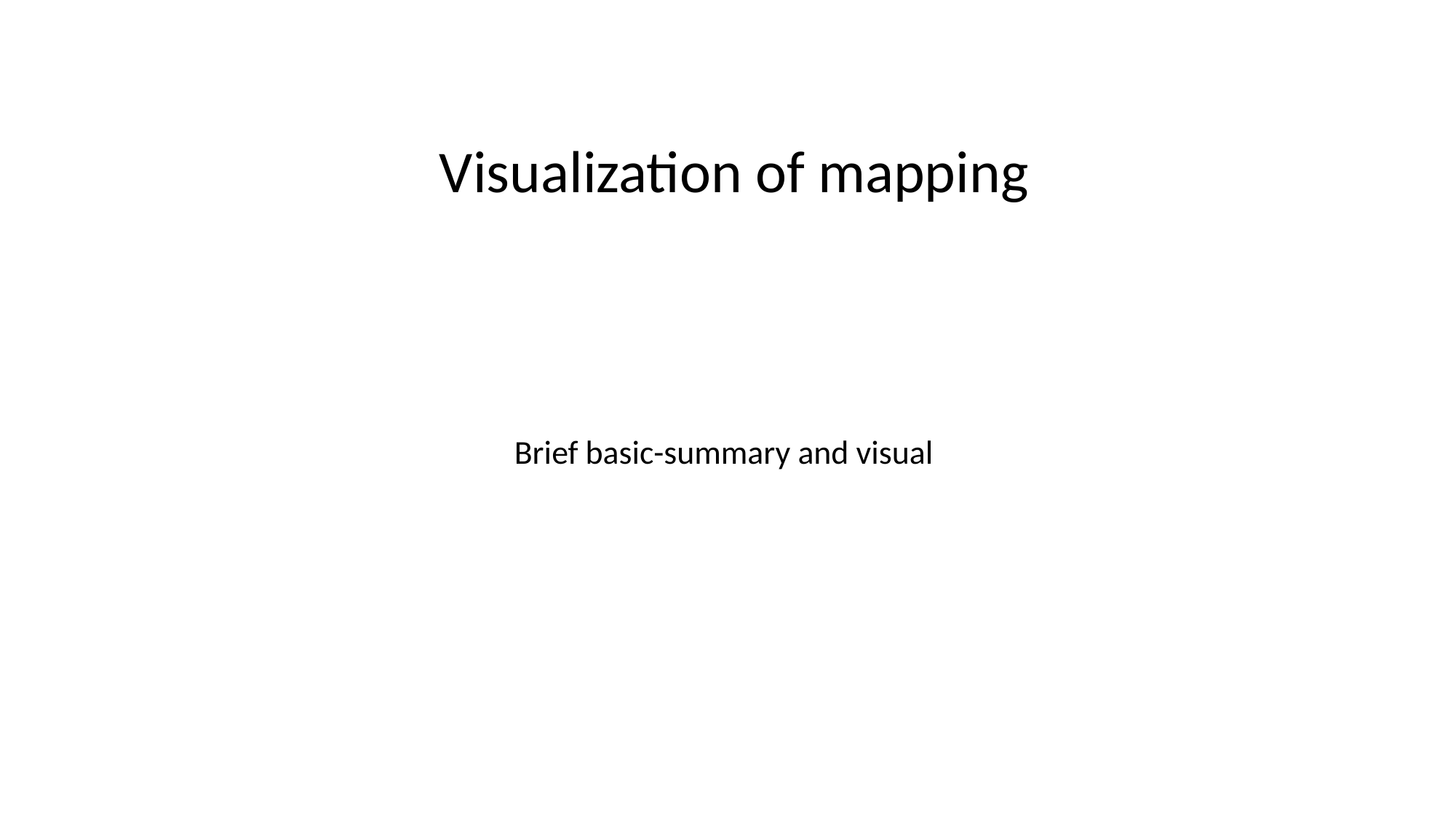

# Visualization of mapping
Brief basic-summary and visual